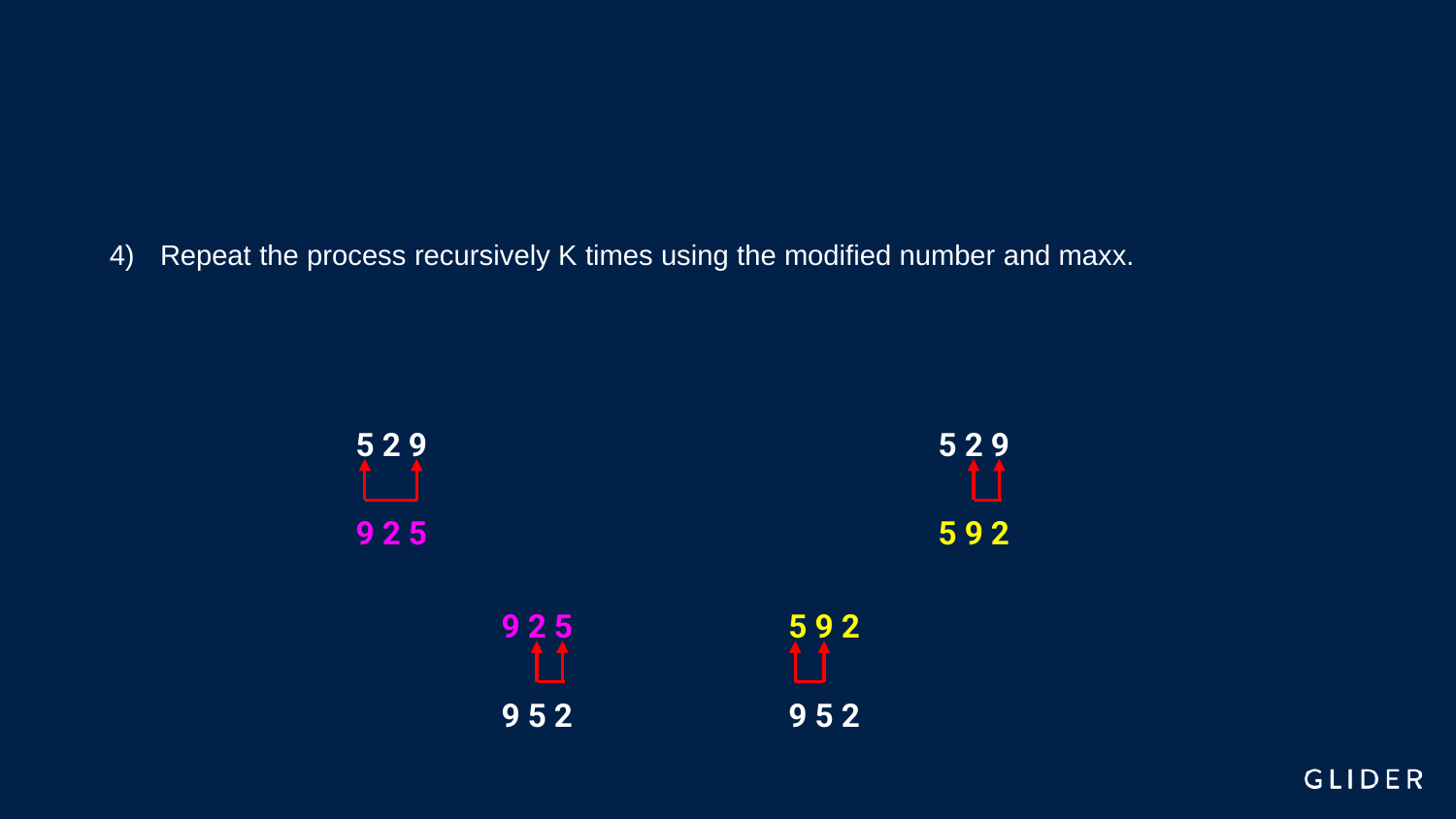

Repeat the process recursively K times using the modified number and maxx.

5 2 9

9 2 5
5 2 9

5 9 2
9 2 5

9 5 2
5 9 2

9 5 2